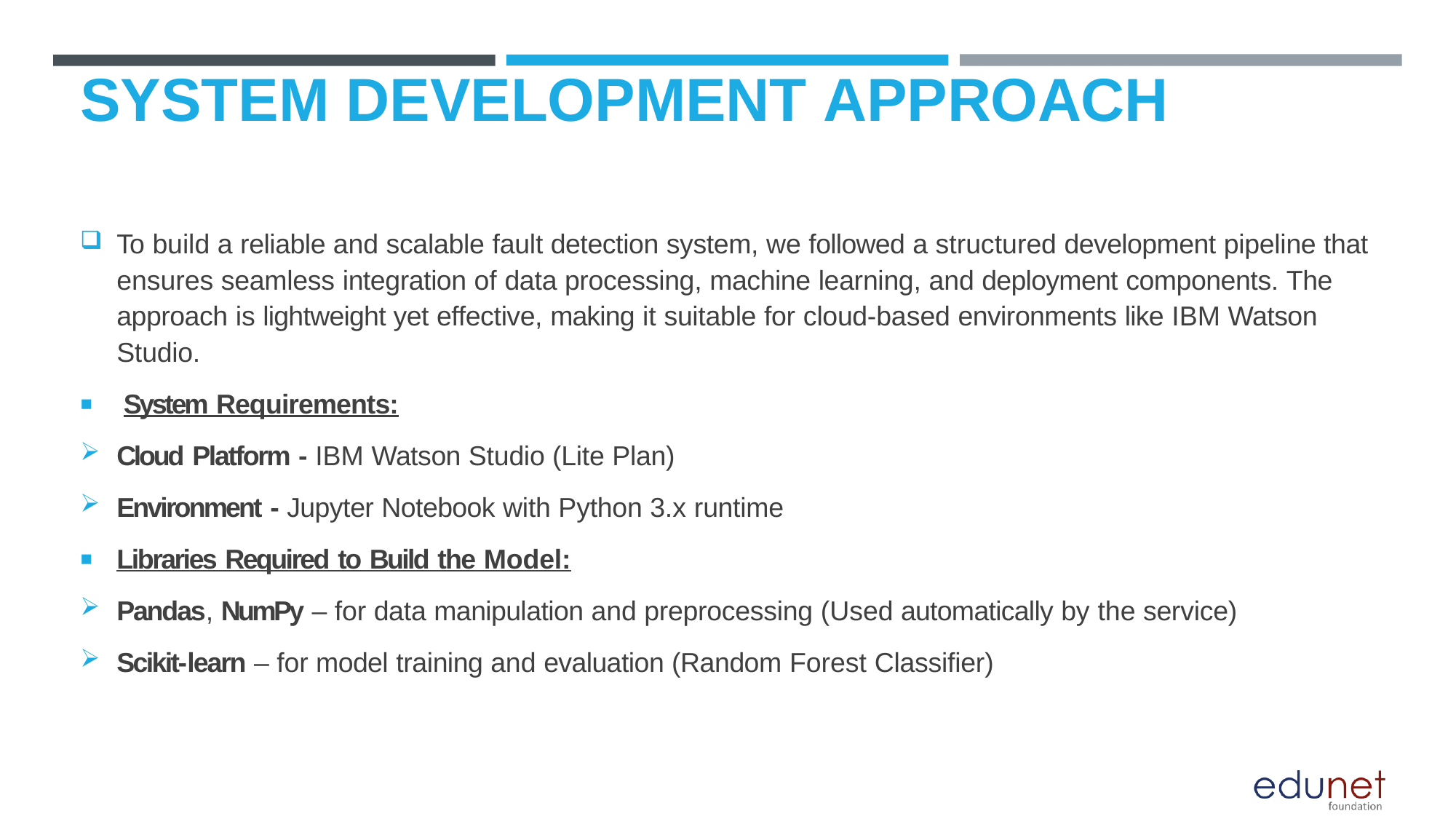

# SYSTEM DEVELOPMENT APPROACH
To build a reliable and scalable fault detection system, we followed a structured development pipeline that ensures seamless integration of data processing, machine learning, and deployment components. The approach is lightweight yet effective, making it suitable for cloud-based environments like IBM Watson Studio.
System Requirements:
Cloud Platform - IBM Watson Studio (Lite Plan)
Environment - Jupyter Notebook with Python 3.x runtime
Libraries Required to Build the Model:
Pandas, NumPy – for data manipulation and preprocessing (Used automatically by the service)
Scikit-learn – for model training and evaluation (Random Forest Classifier)